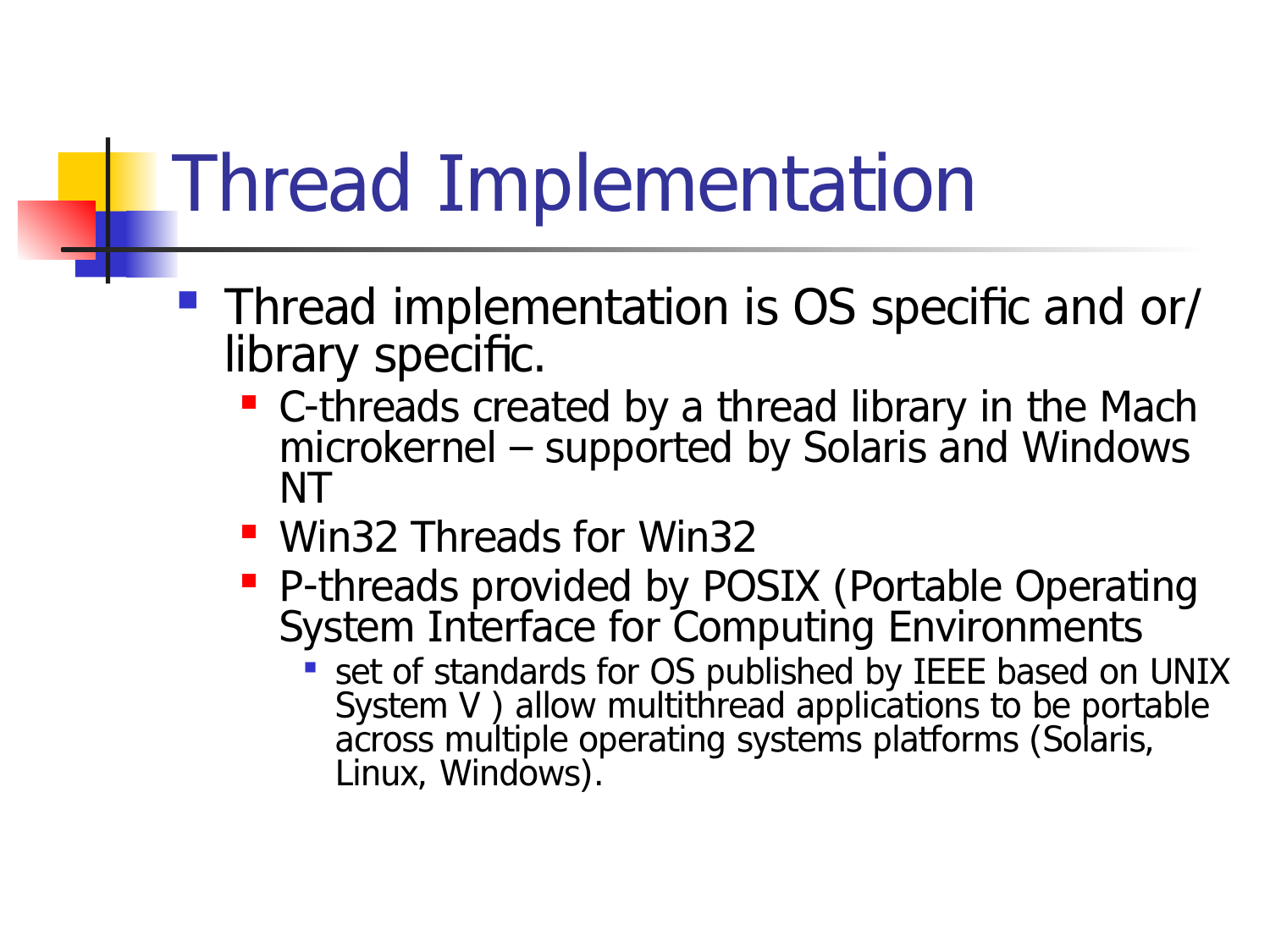

# Thread Implementation
Thread implementation is OS specific and or/ library specific.
C-threads created by a thread library in the Mach microkernel – supported by Solaris and Windows NT
Win32 Threads for Win32
P-threads provided by POSIX (Portable Operating System Interface for Computing Environments
set of standards for OS published by IEEE based on UNIX System V ) allow multithread applications to be portable across multiple operating systems platforms (Solaris, Linux, Windows).